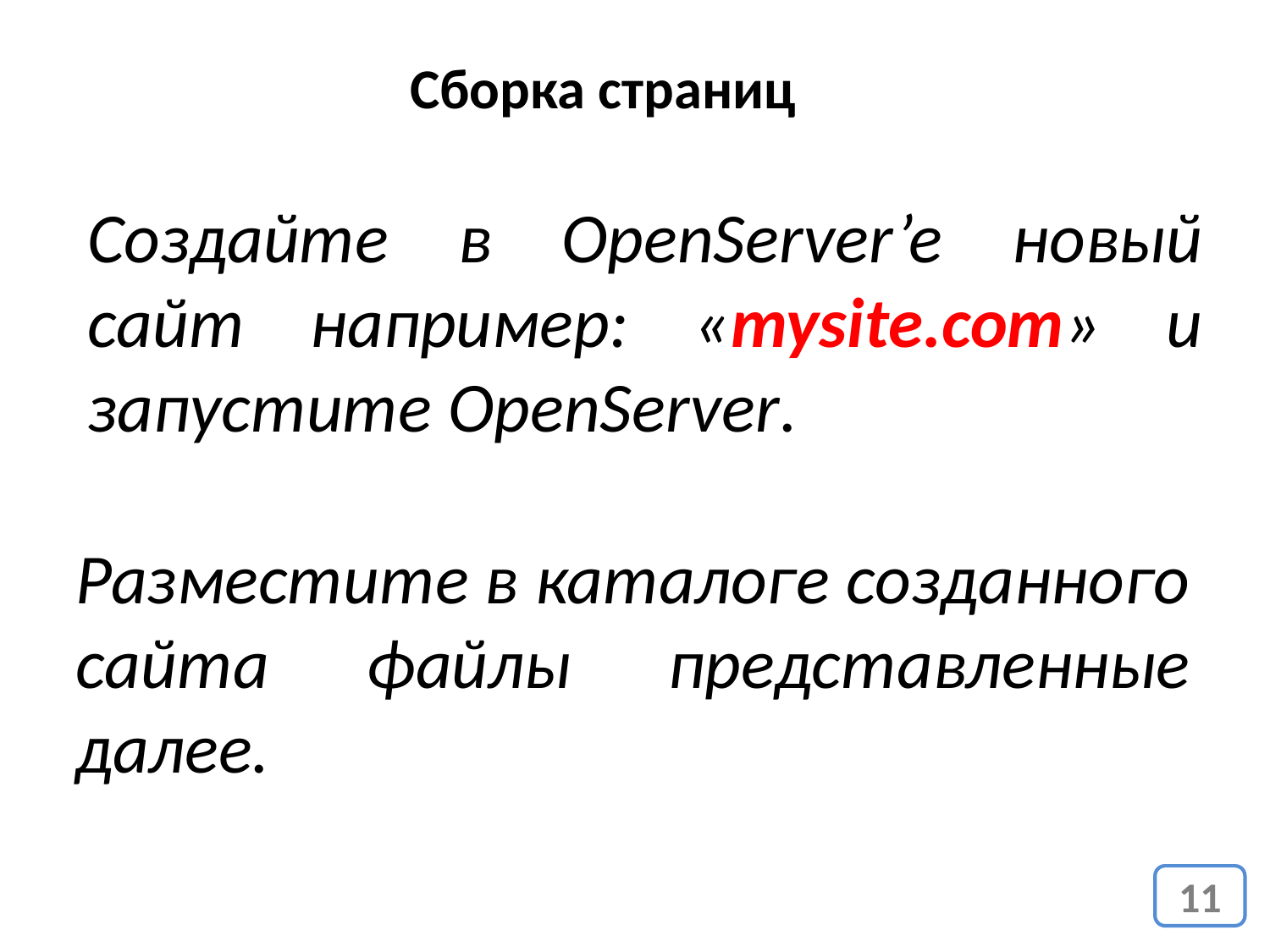

Сборка страниц
Создайте в OpenServer’e новый сайт например: «mysite.com» и запустите OpenServer.
Разместите в каталоге созданного сайта файлы представленные далее.
11